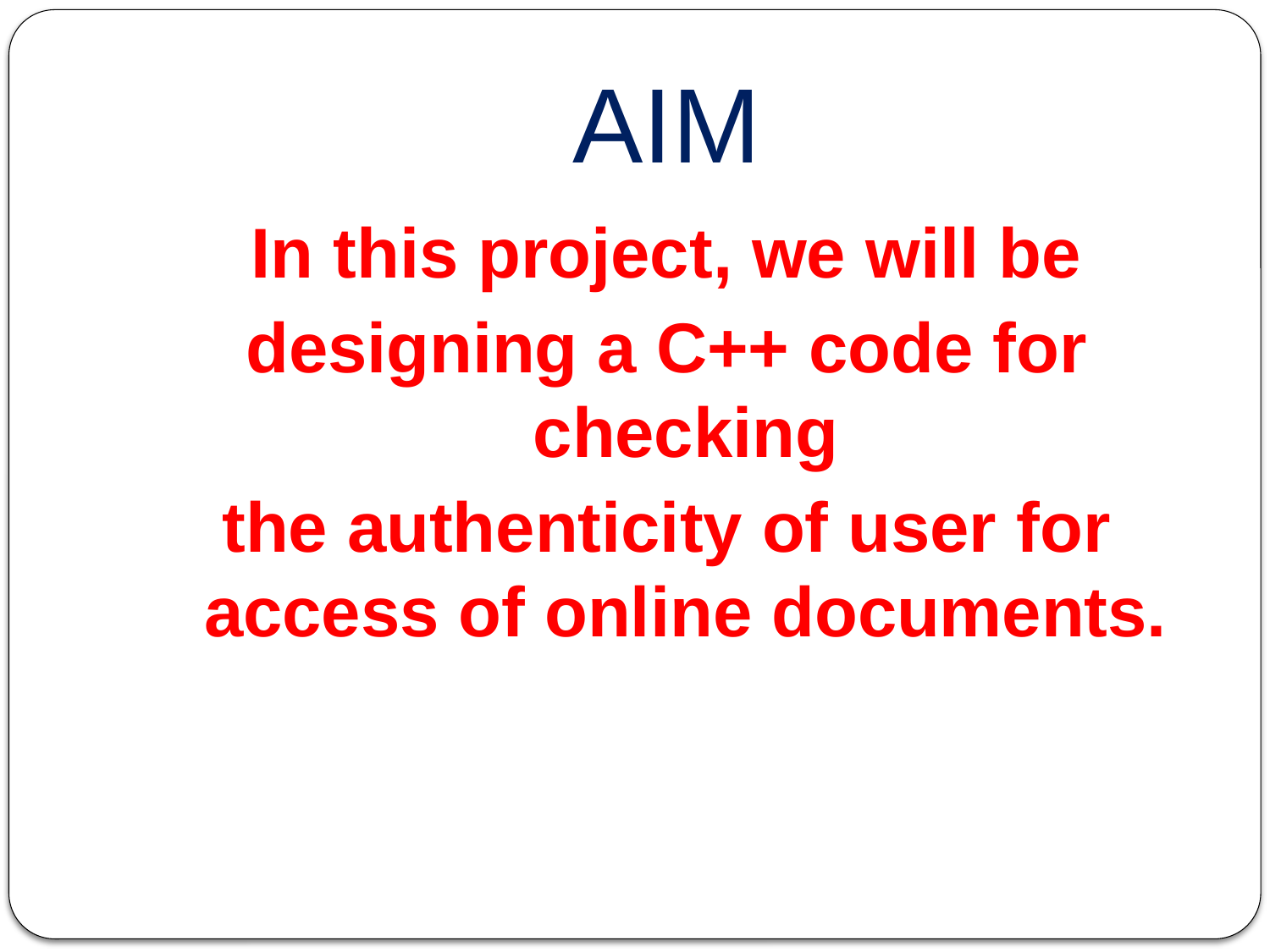

# AIM
In this project, we will be
designing a C++ code for checking
the authenticity of user for access of online documents.